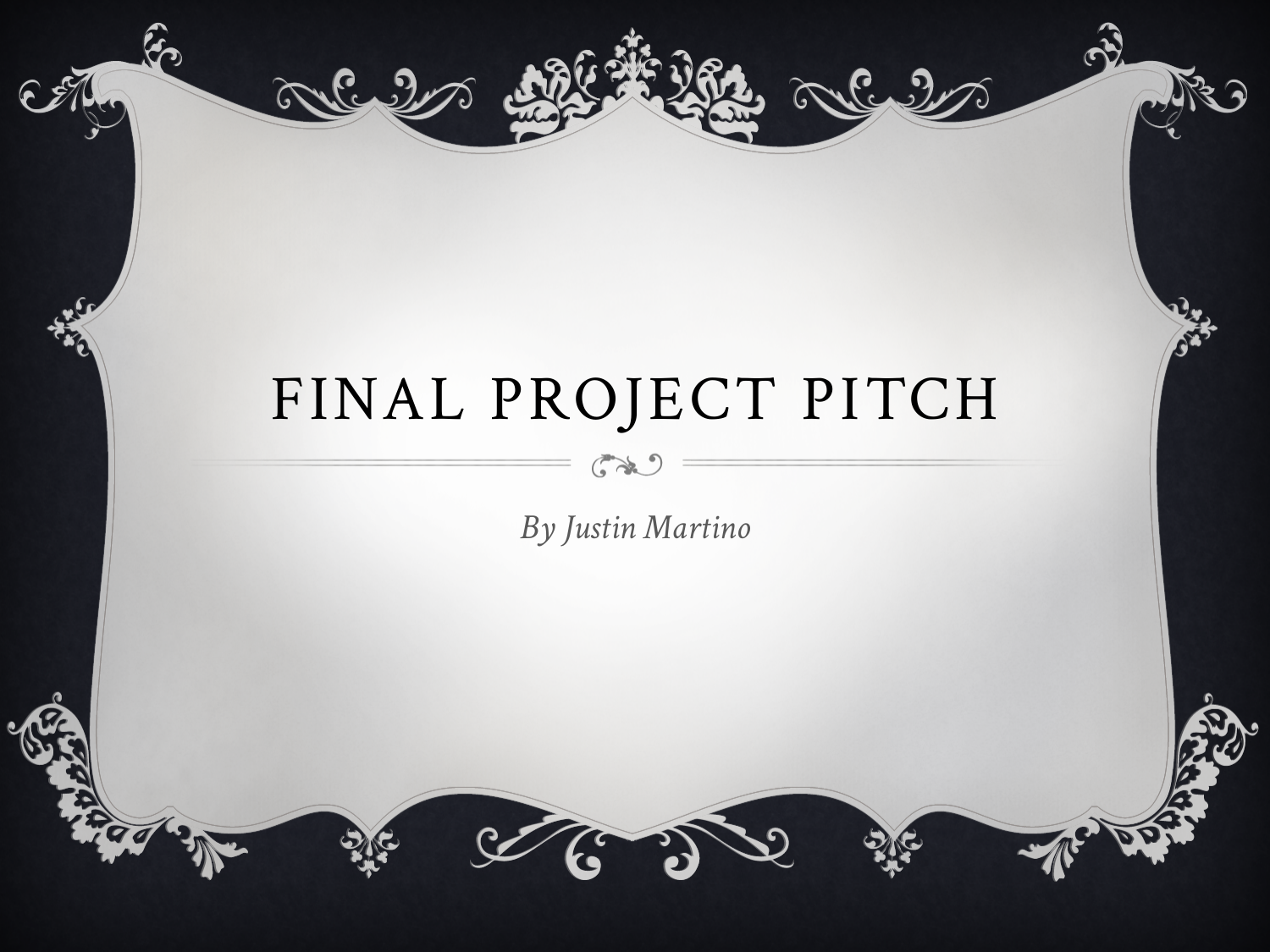

# FINAL PROJECT PITCH
By Justin Martino